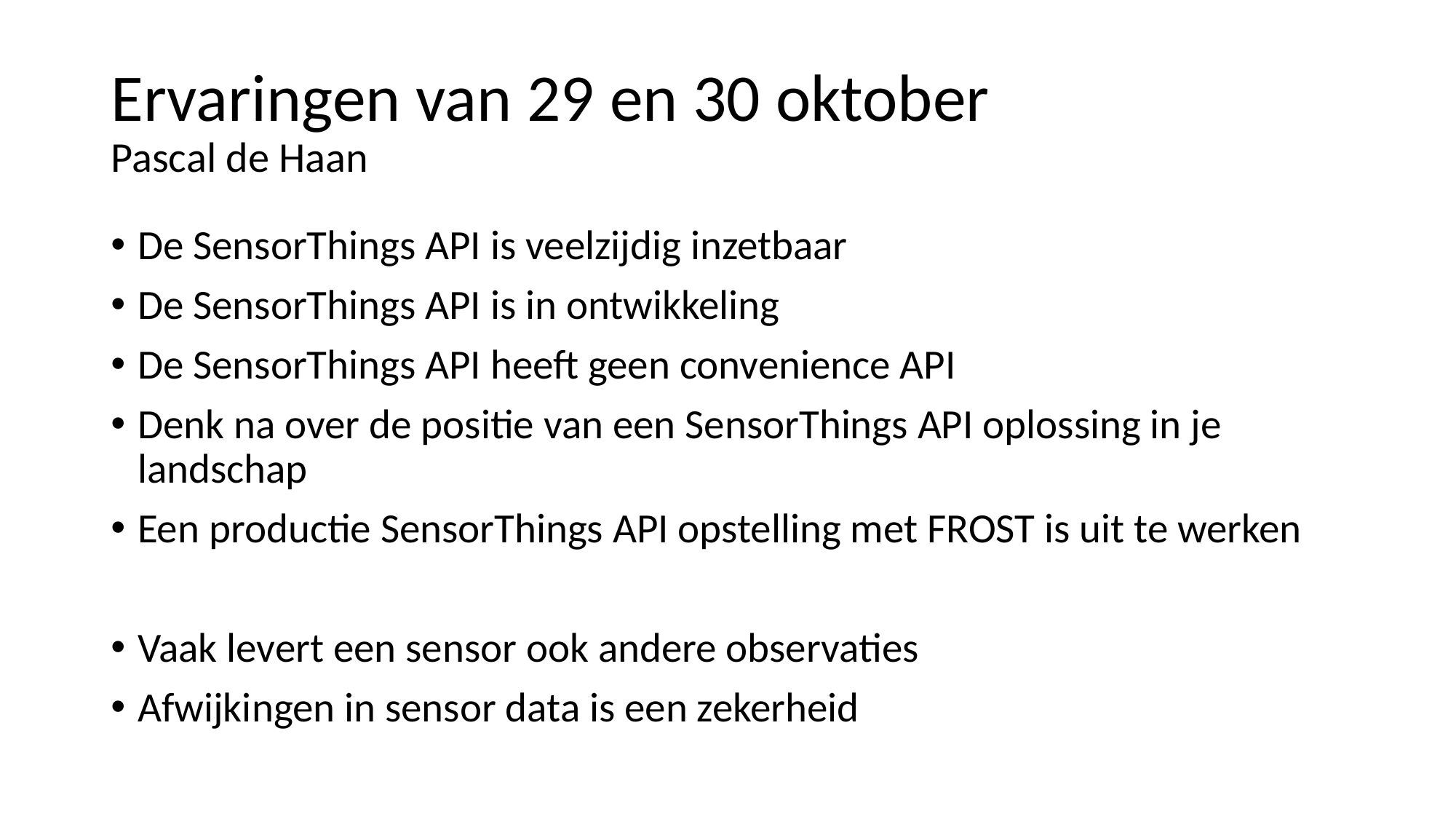

# Ervaringen van 29 en 30 oktober Pascal de Haan
De SensorThings API is veelzijdig inzetbaar
De SensorThings API is in ontwikkeling
De SensorThings API heeft geen convenience API
Denk na over de positie van een SensorThings API oplossing in je landschap
Een productie SensorThings API opstelling met FROST is uit te werken

Vaak levert een sensor ook andere observaties
Afwijkingen in sensor data is een zekerheid